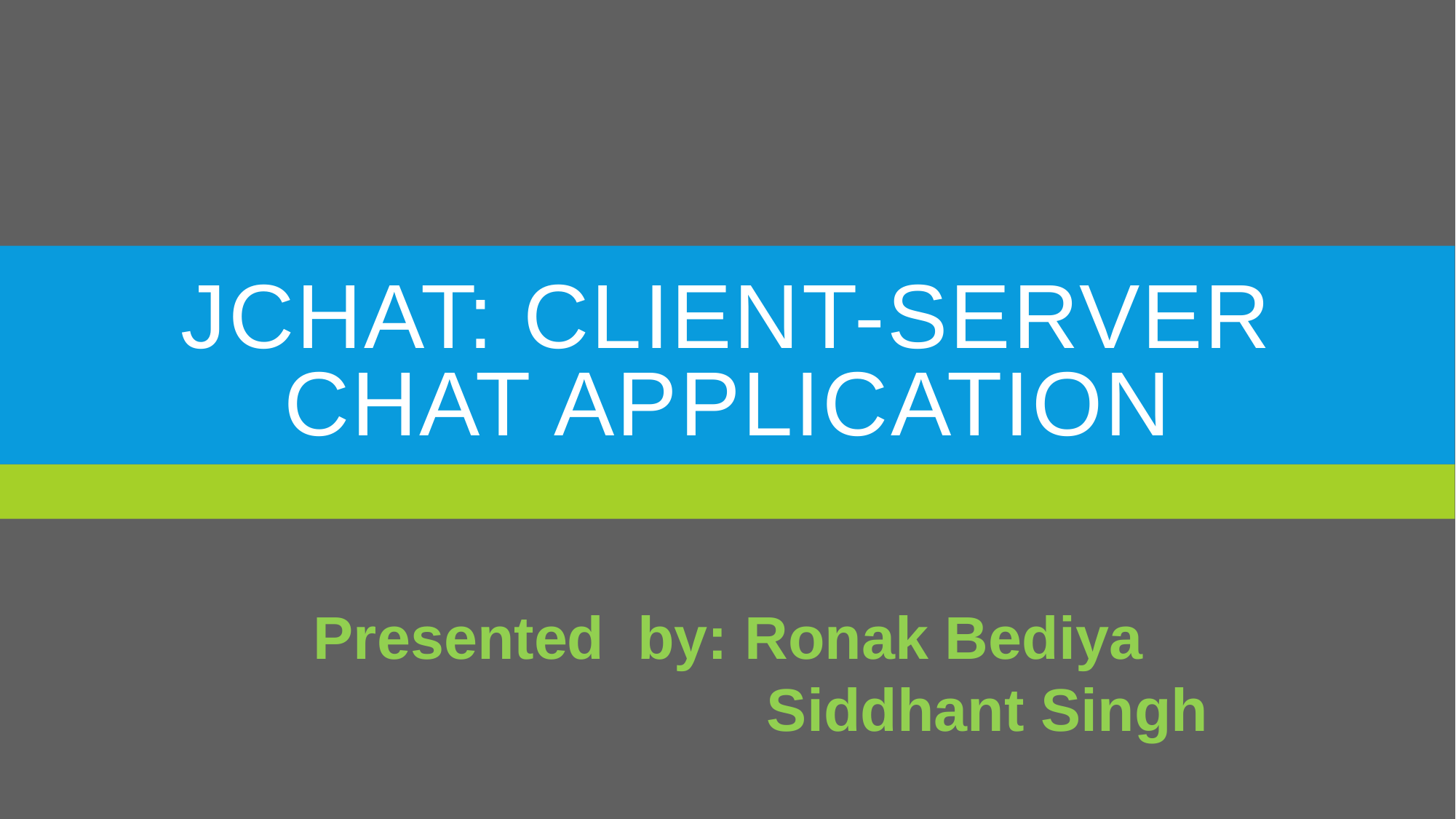

# JCHAt: Client-server chat application

Presented  by: Ronak Bediya
                               Siddhant Singh